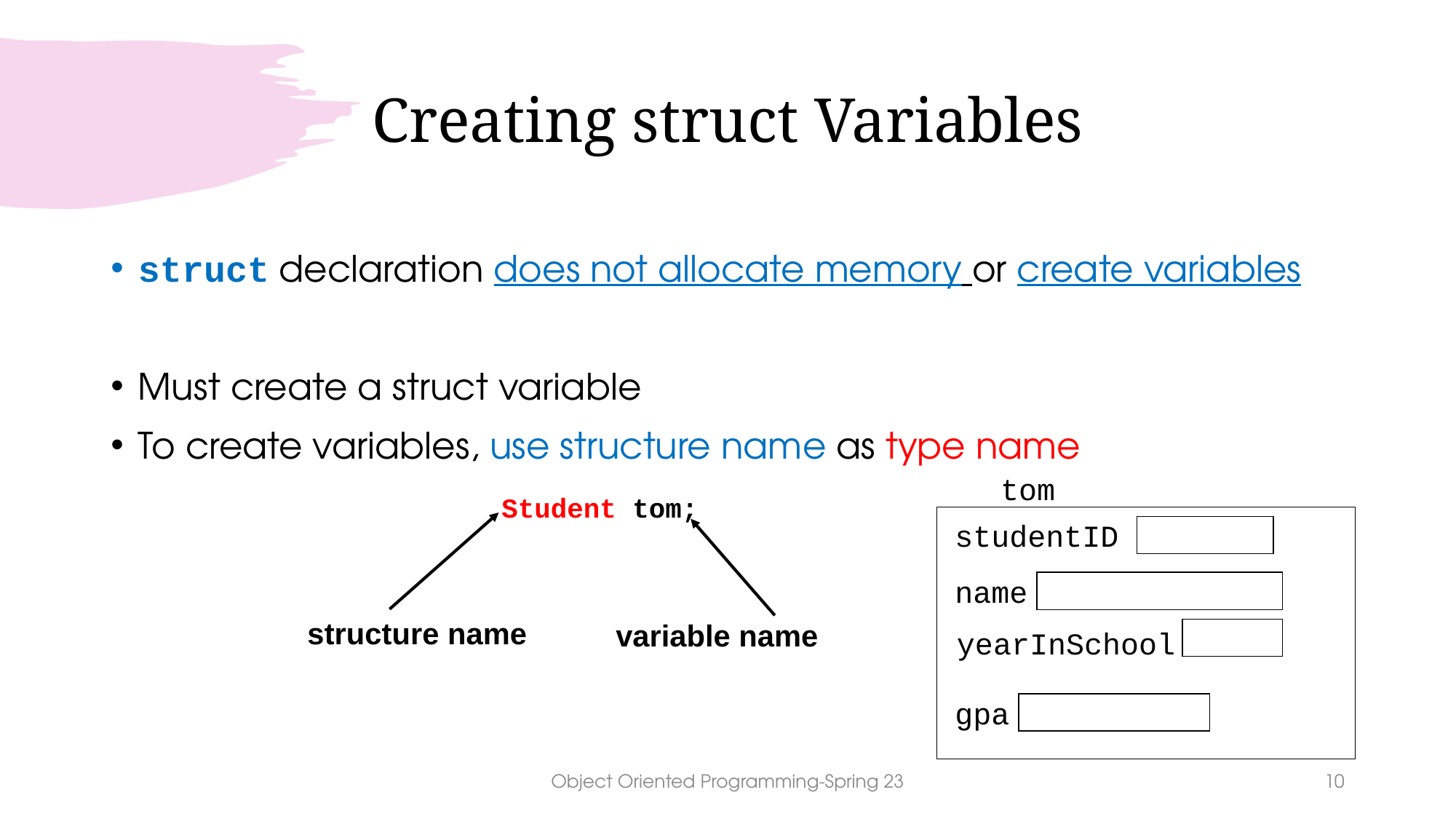

# Creating struct Variables
struct declaration does not allocate memory or create variables

Must create a struct variable
To create variables, use structure name as type name

tom

studentID

name

structure name
variable name
yearInSchool

gpa

Student tom;
Object Oriented Programming-Spring 23
10